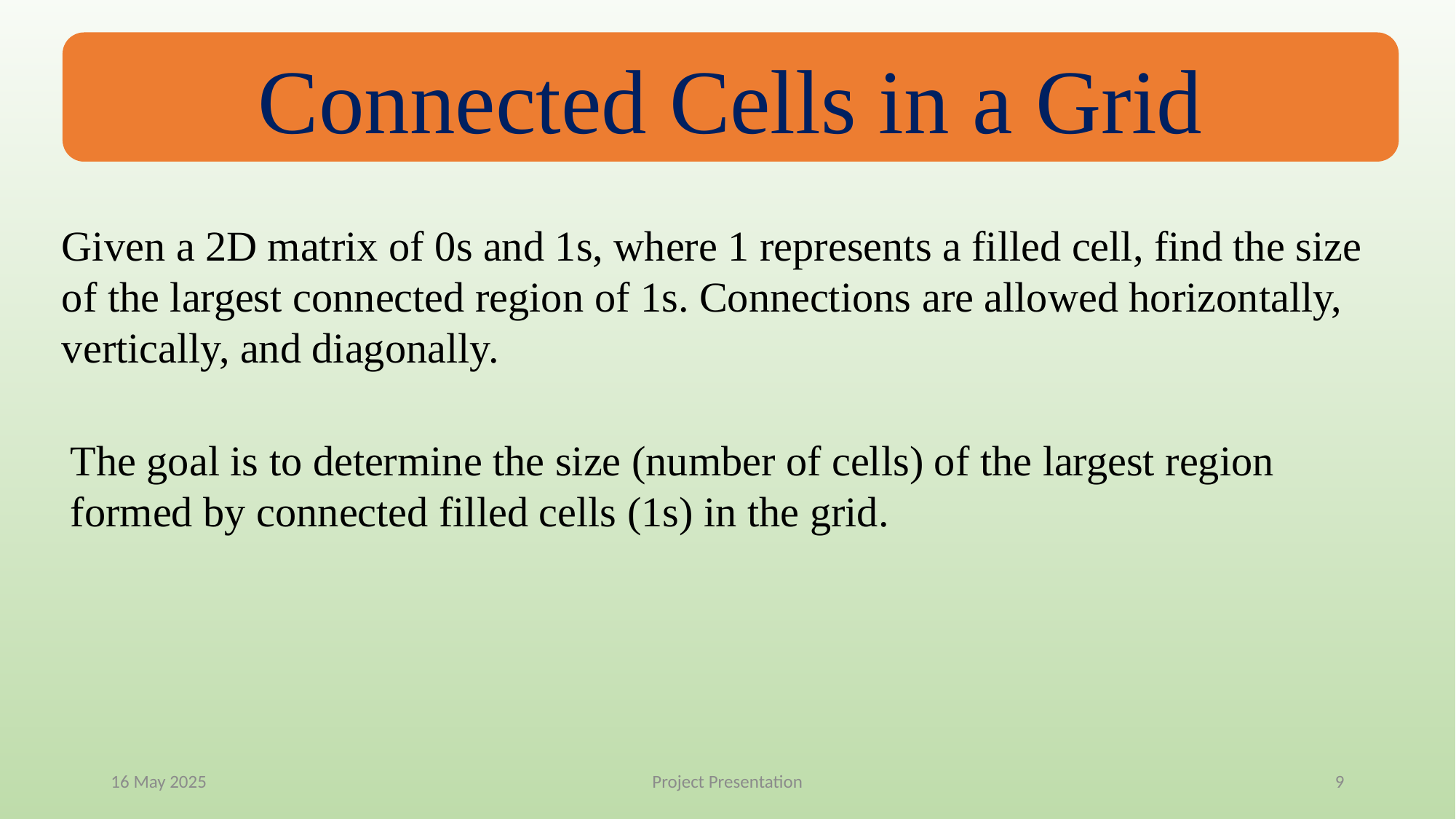

Connected Cells in a Grid
Given a 2D matrix of 0s and 1s, where 1 represents a filled cell, find the size of the largest connected region of 1s. Connections are allowed horizontally, vertically, and diagonally.
The goal is to determine the size (number of cells) of the largest region formed by connected filled cells (1s) in the grid.
16 May 2025
Project Presentation
9